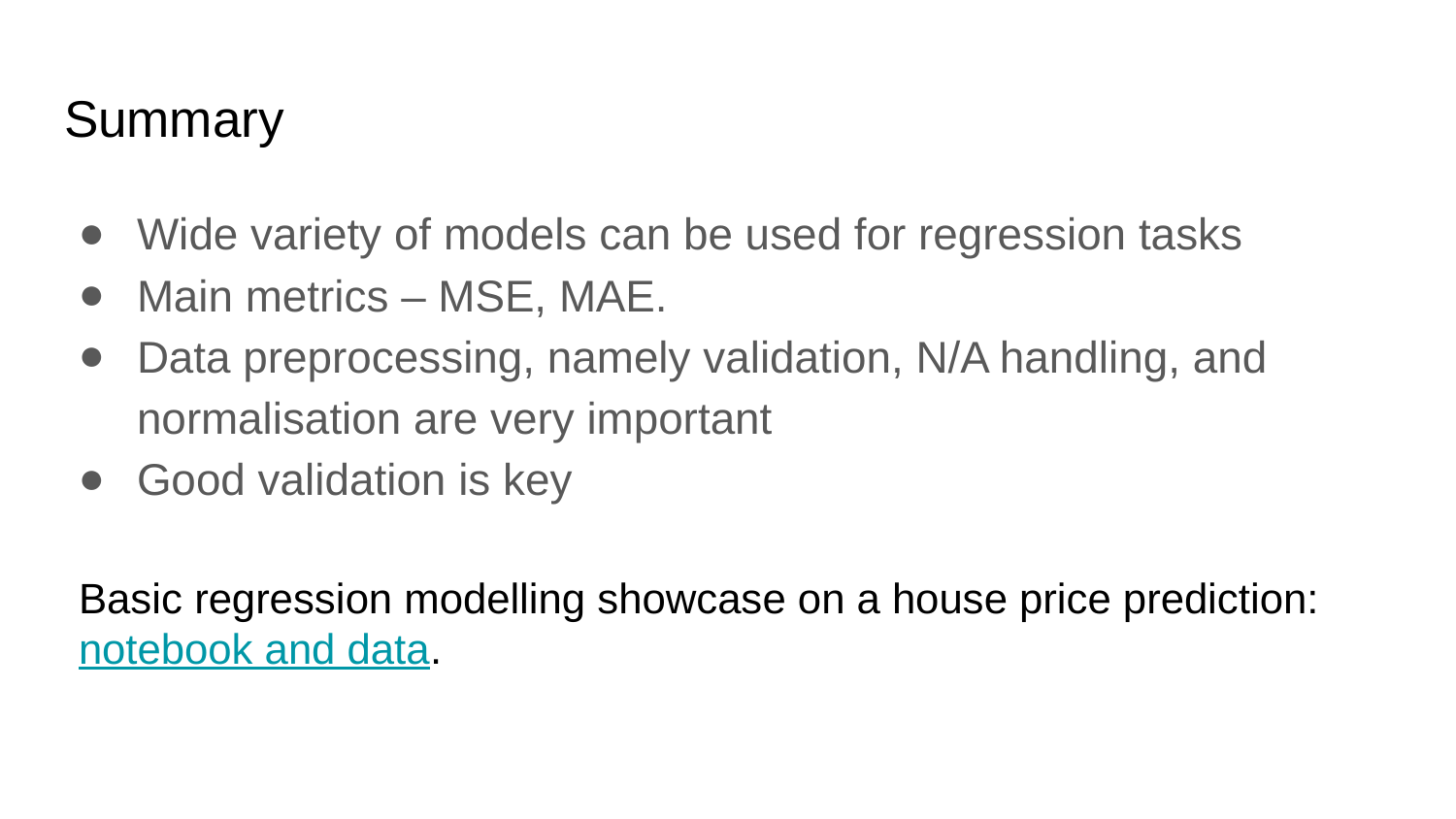

# Summary
Wide variety of models can be used for regression tasks
Main metrics – MSE, MAE.
Data preprocessing, namely validation, N/A handling, and normalisation are very important
Good validation is key
Basic regression modelling showcase on a house price prediction: notebook and data.